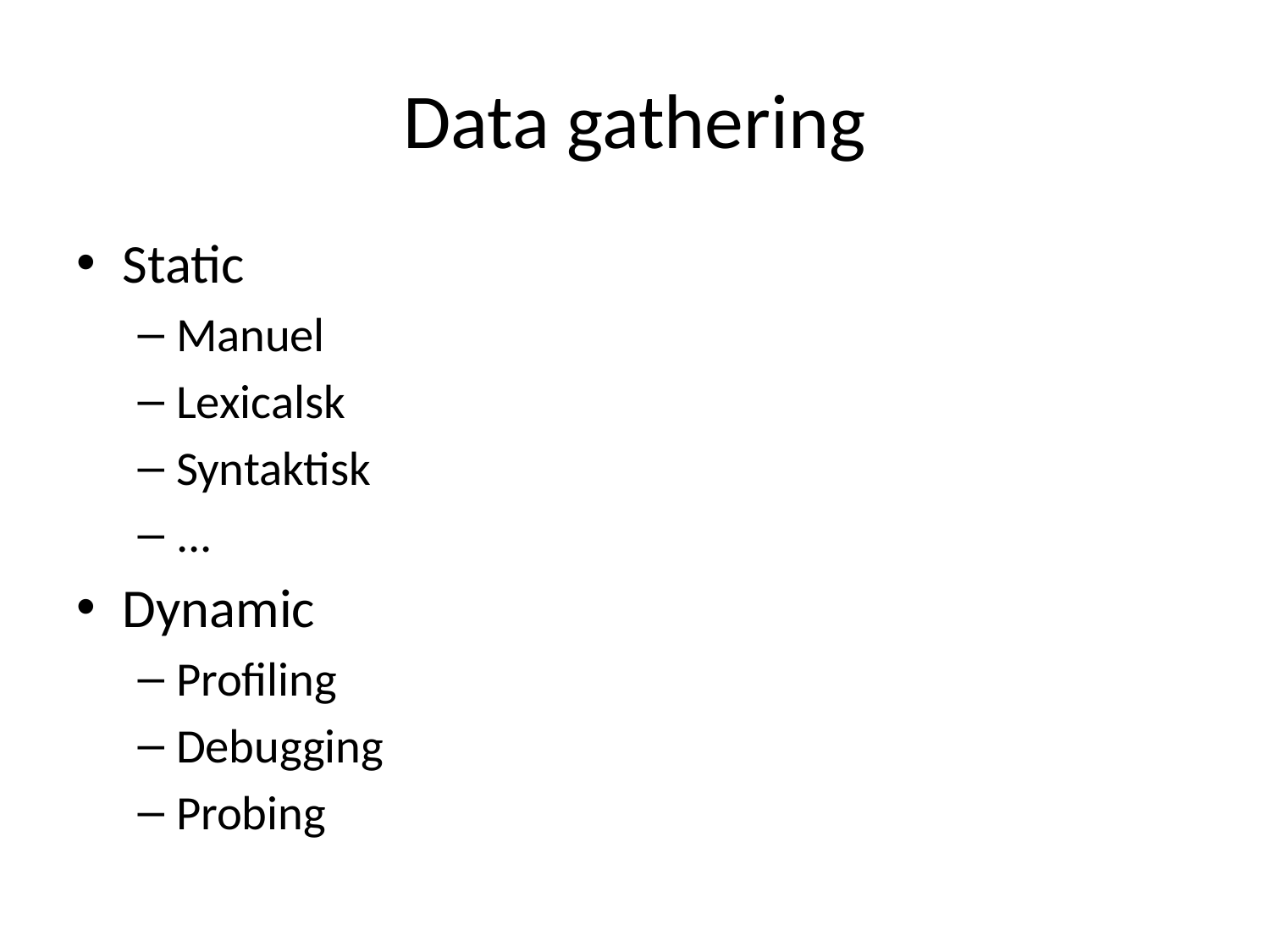

# Data gathering
Static
Manuel
Lexicalsk
Syntaktisk
...
Dynamic
Profiling
Debugging
Probing